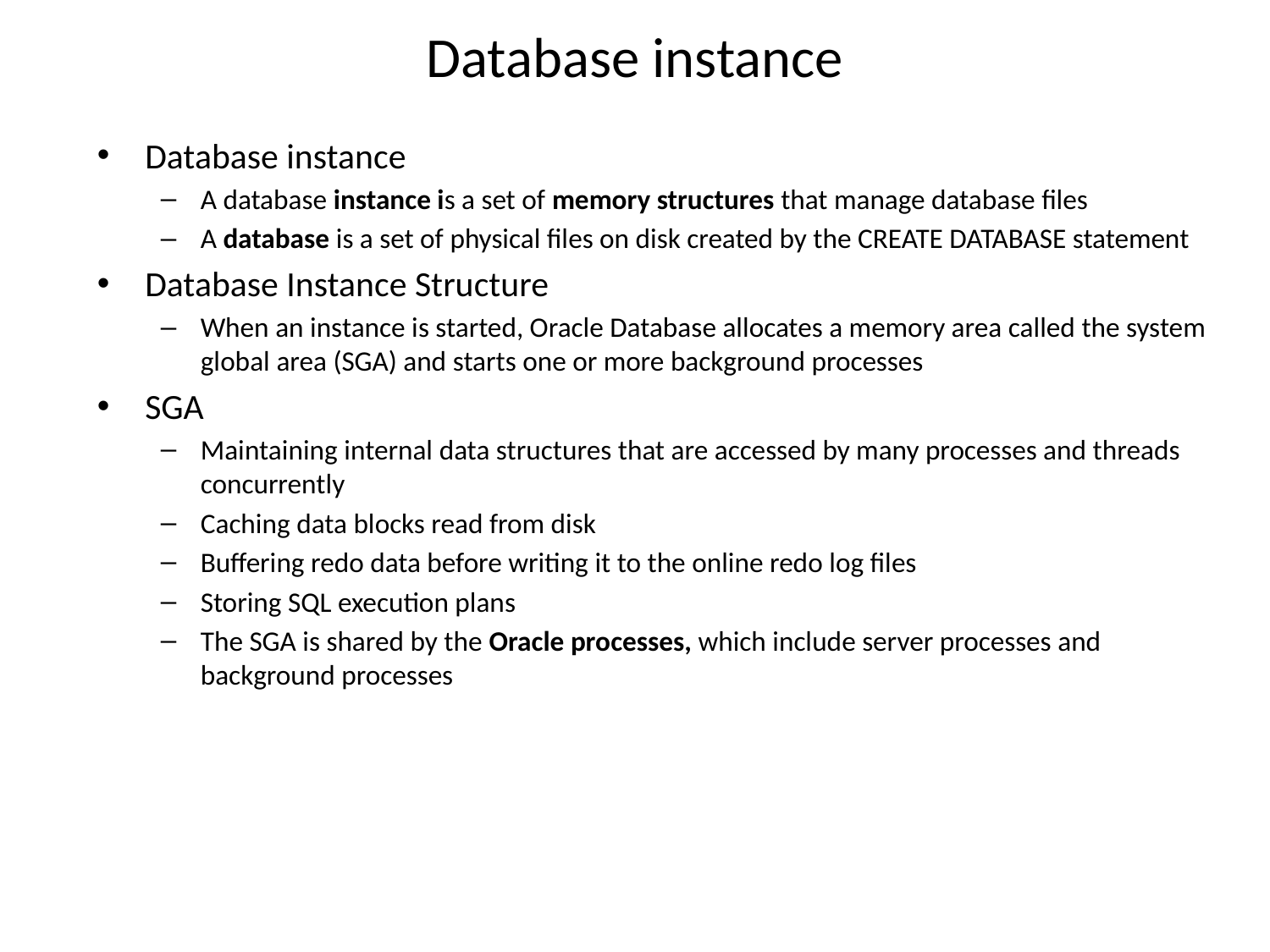

# Database instance
Database instance
A database instance is a set of memory structures that manage database files
A database is a set of physical files on disk created by the CREATE DATABASE statement
Database Instance Structure
When an instance is started, Oracle Database allocates a memory area called the system global area (SGA) and starts one or more background processes
SGA
Maintaining internal data structures that are accessed by many processes and threads concurrently
Caching data blocks read from disk
Buffering redo data before writing it to the online redo log files
Storing SQL execution plans
The SGA is shared by the Oracle processes, which include server processes and background processes